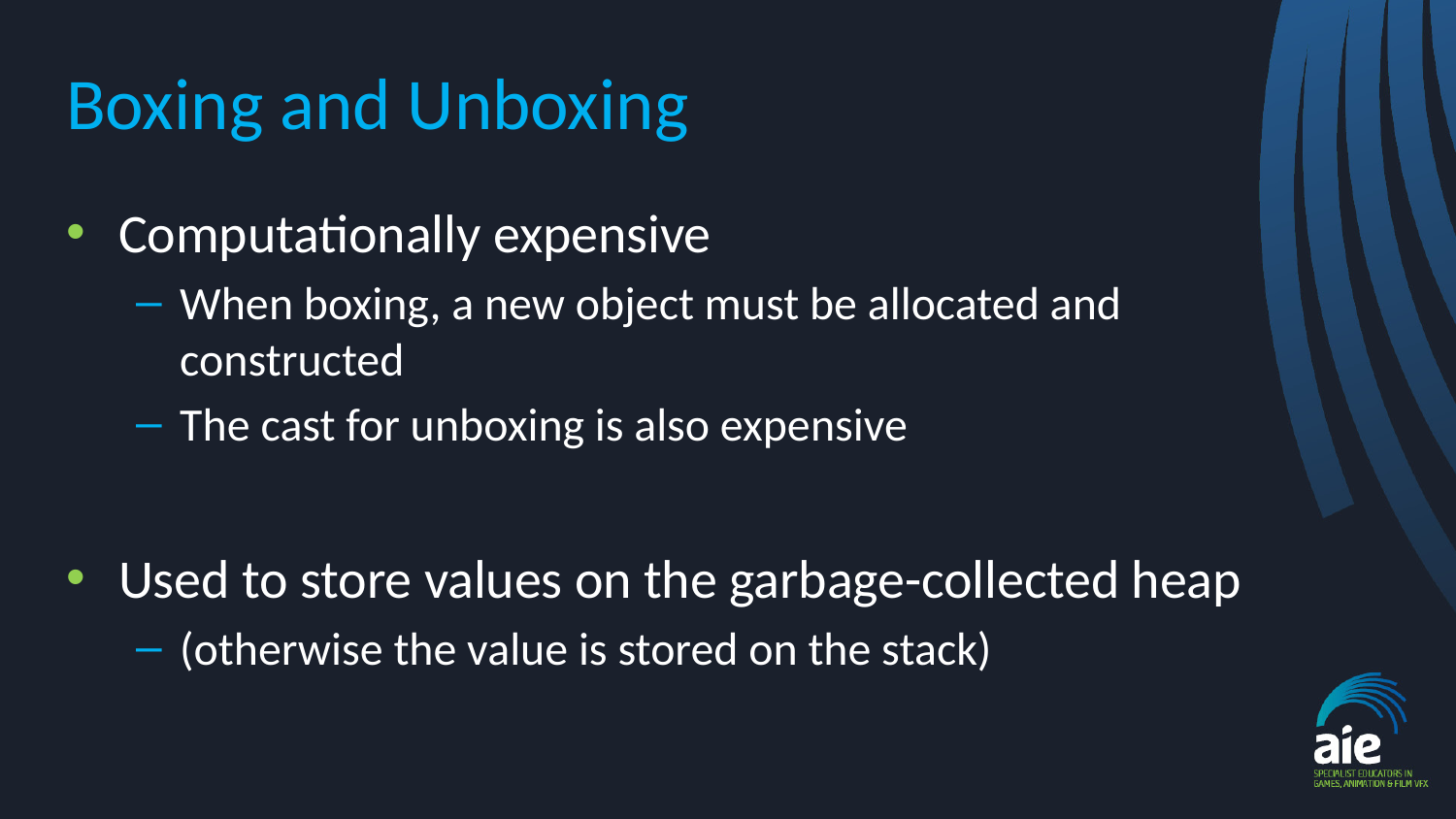

# Boxing and Unboxing
Computationally expensive
When boxing, a new object must be allocated and constructed
The cast for unboxing is also expensive

Used to store values on the garbage-collected heap
(otherwise the value is stored on the stack)